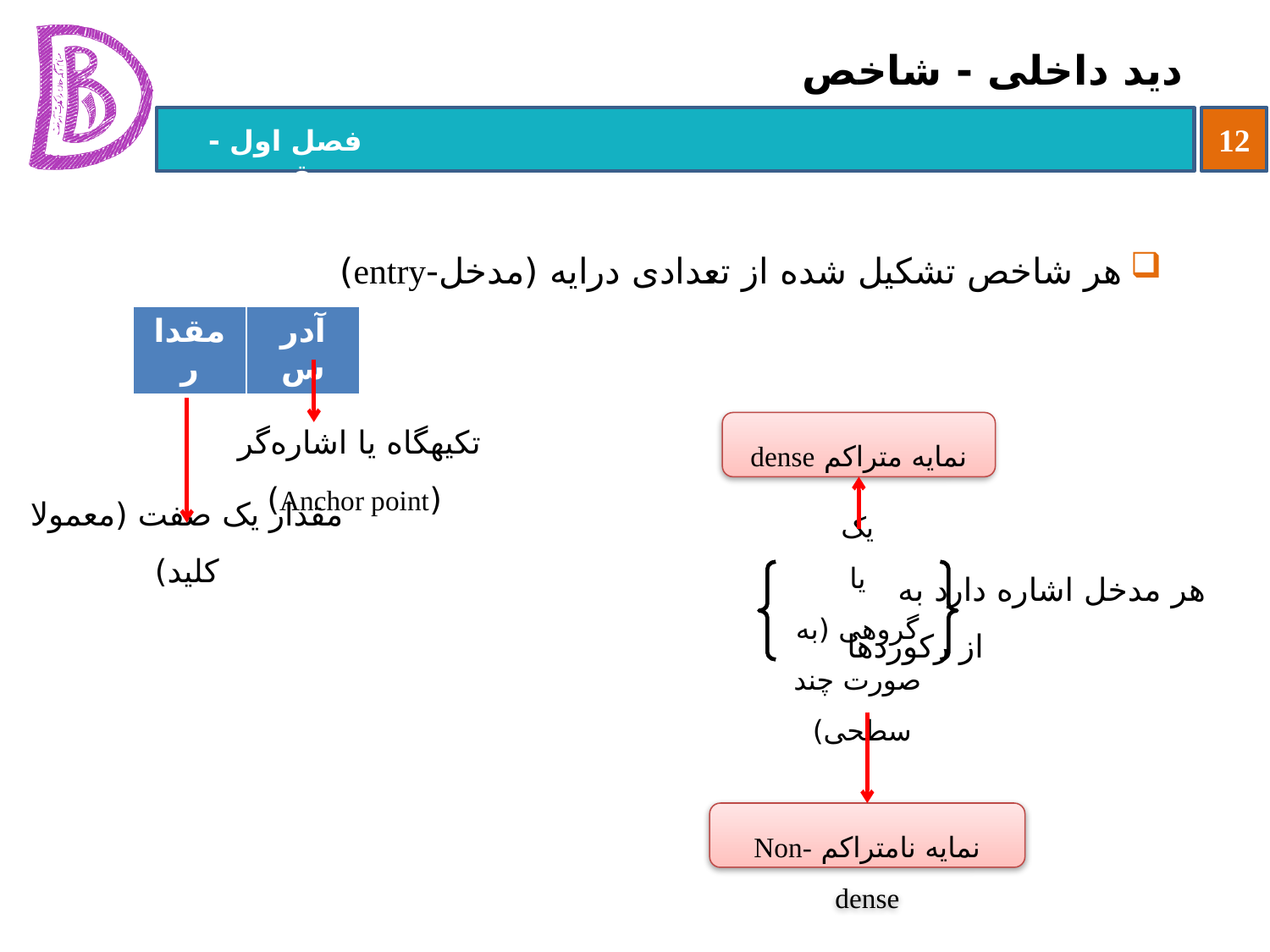

# دید داخلی - شاخص

هر شاخص تشکیل شده از تعدادی درایه (مدخل-entry)
| مقدار | آدرس |
| --- | --- |
مقدار یک صفت (معمولا کلید)
تکیه‏گاه یا اشاره‌گر
(Anchor point)
نمایه متراکم dense
یک
یا
گروهی (به صورت چند سطحی)

هر مدخل اشاره دارد به                            از رکوردها
نمایه نامتراکم Non-dense